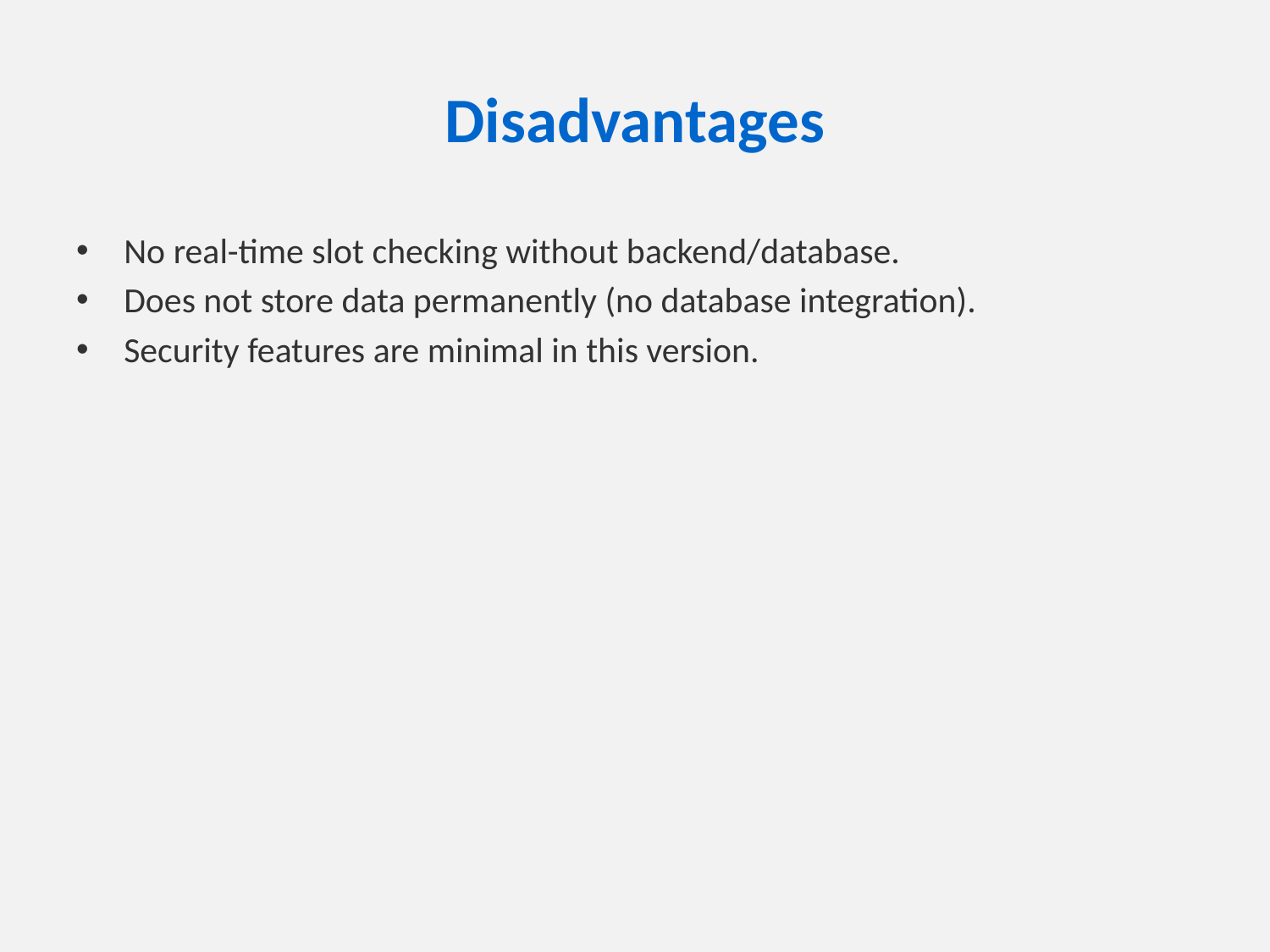

# Disadvantages
No real-time slot checking without backend/database.
Does not store data permanently (no database integration).
Security features are minimal in this version.